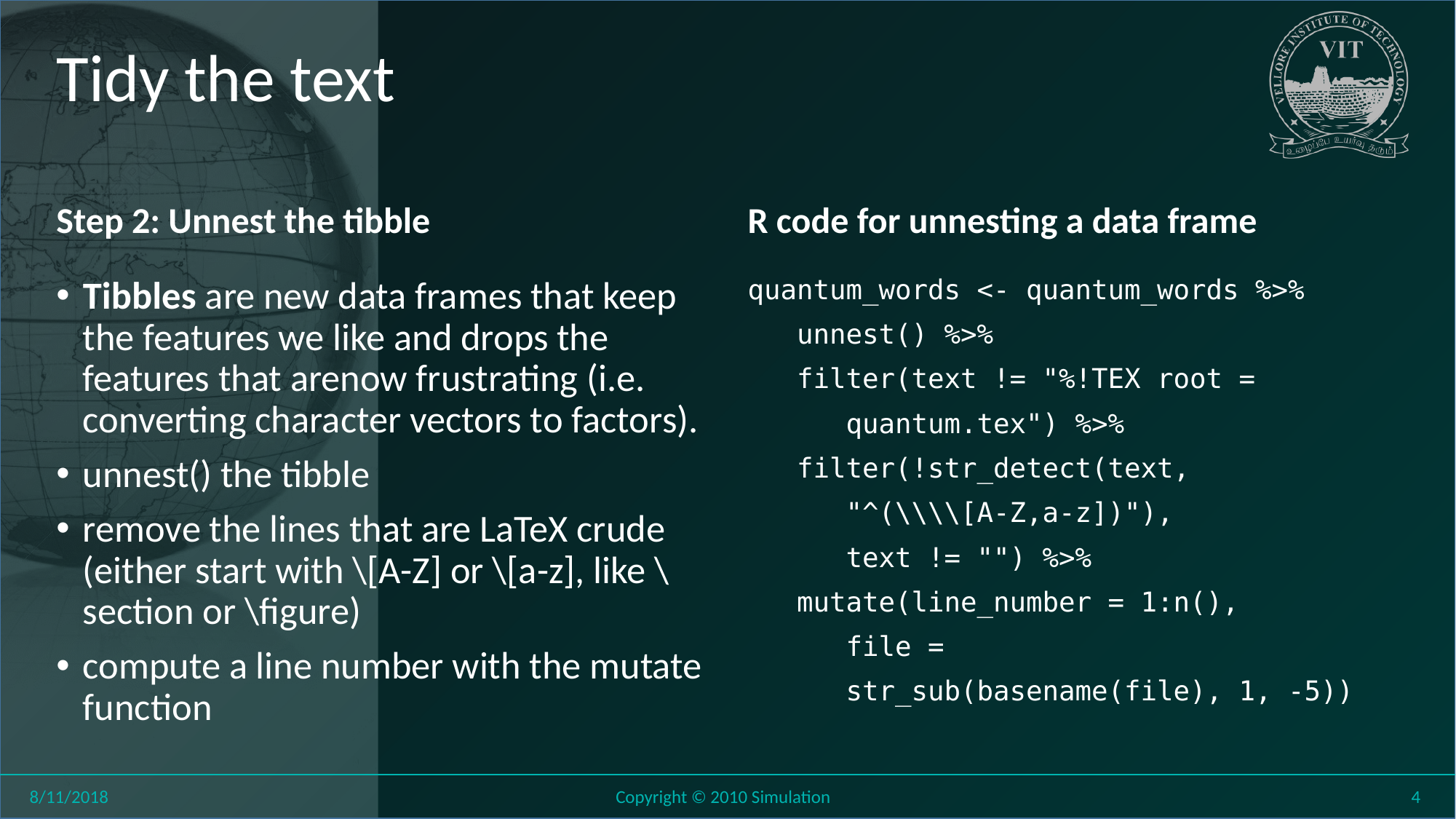

# Tidy the text
Step 2: Unnest the tibble
R code for unnesting a data frame
quantum_words <- quantum_words %>%
   unnest() %>%
   filter(text != "%!TEX root =
      quantum.tex") %>%
   filter(!str_detect(text,
      "^(\\\\[A-Z,a-z])"),
      text != "") %>%
   mutate(line_number = 1:n(),
      file =
      str_sub(basename(file), 1, -5))
Tibbles are new data frames that keep the features we like and drops the features that arenow frustrating (i.e. converting character vectors to factors).
unnest() the tibble
remove the lines that are LaTeX crude (either start with \[A-Z] or \[a-z], like \section or \figure)
compute a line number with the mutate function
8/11/2018
Copyright © 2010 Simulation
4